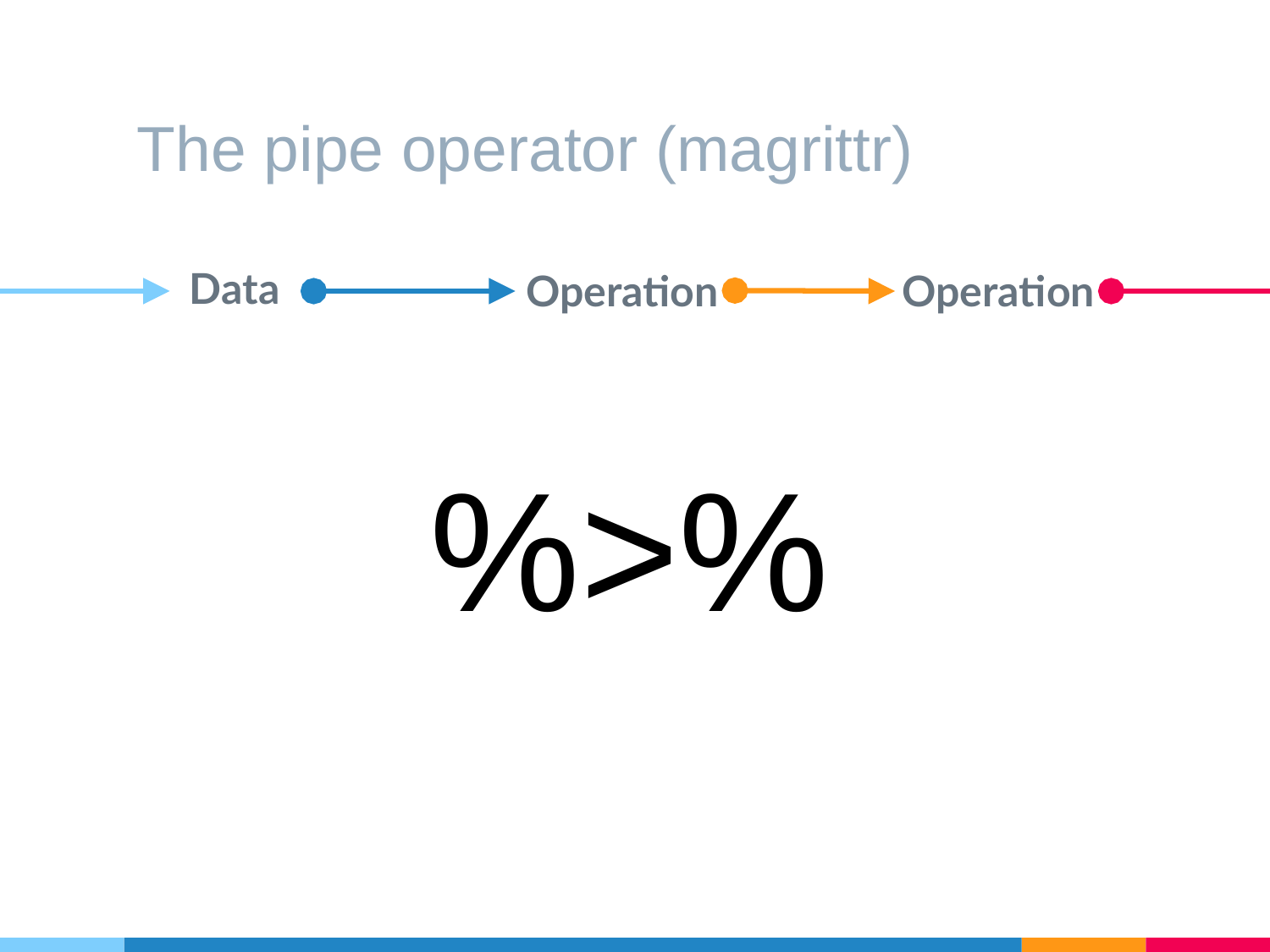

# The pipe operator (magrittr)
Data
Operation
Operation
%>%